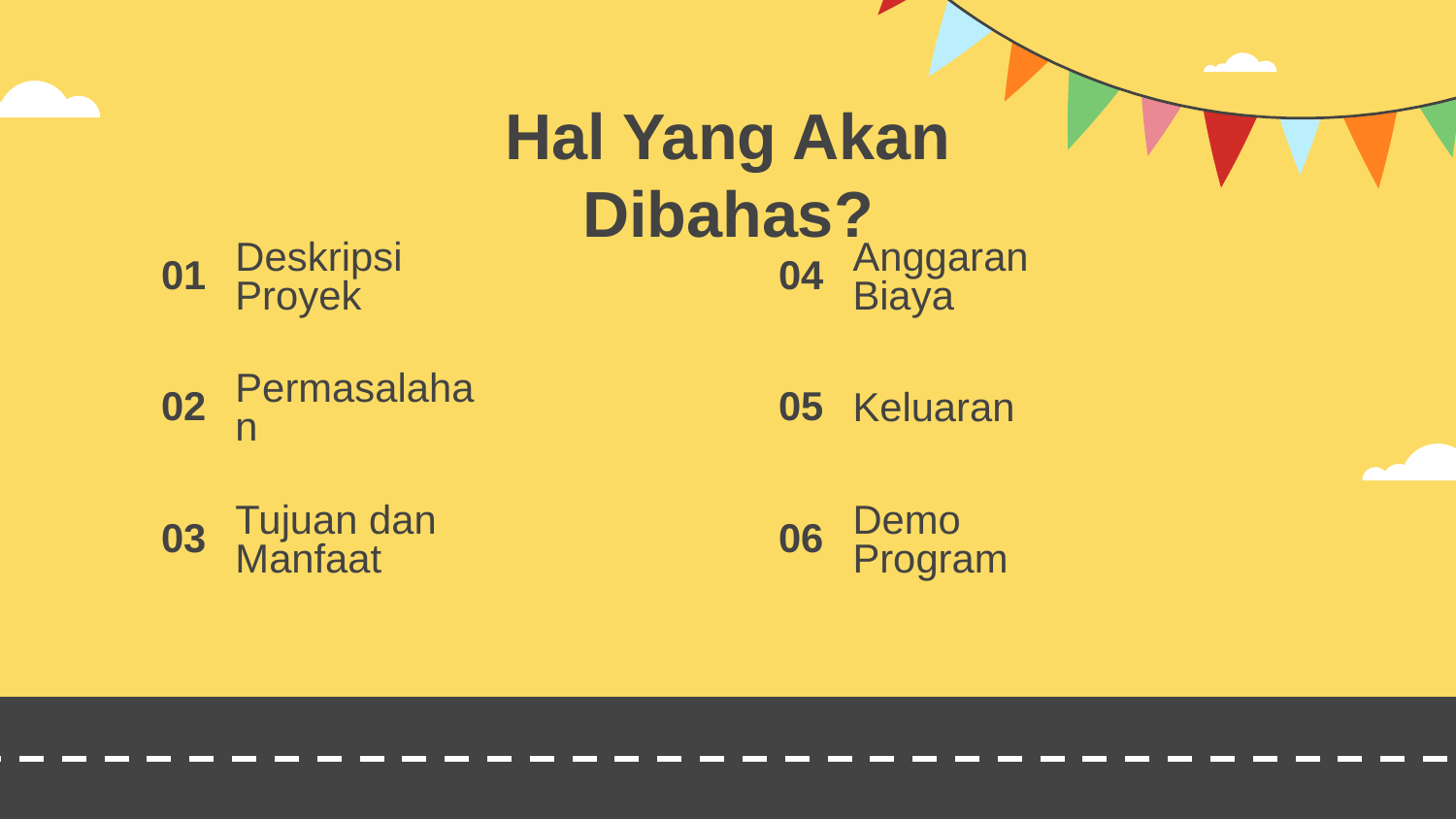

# Hal Yang Akan Dibahas?
Deskripsi Proyek
Anggaran Biaya
01
04
Permasalahan
Keluaran
02
05
Tujuan dan Manfaat
Demo Program
03
06